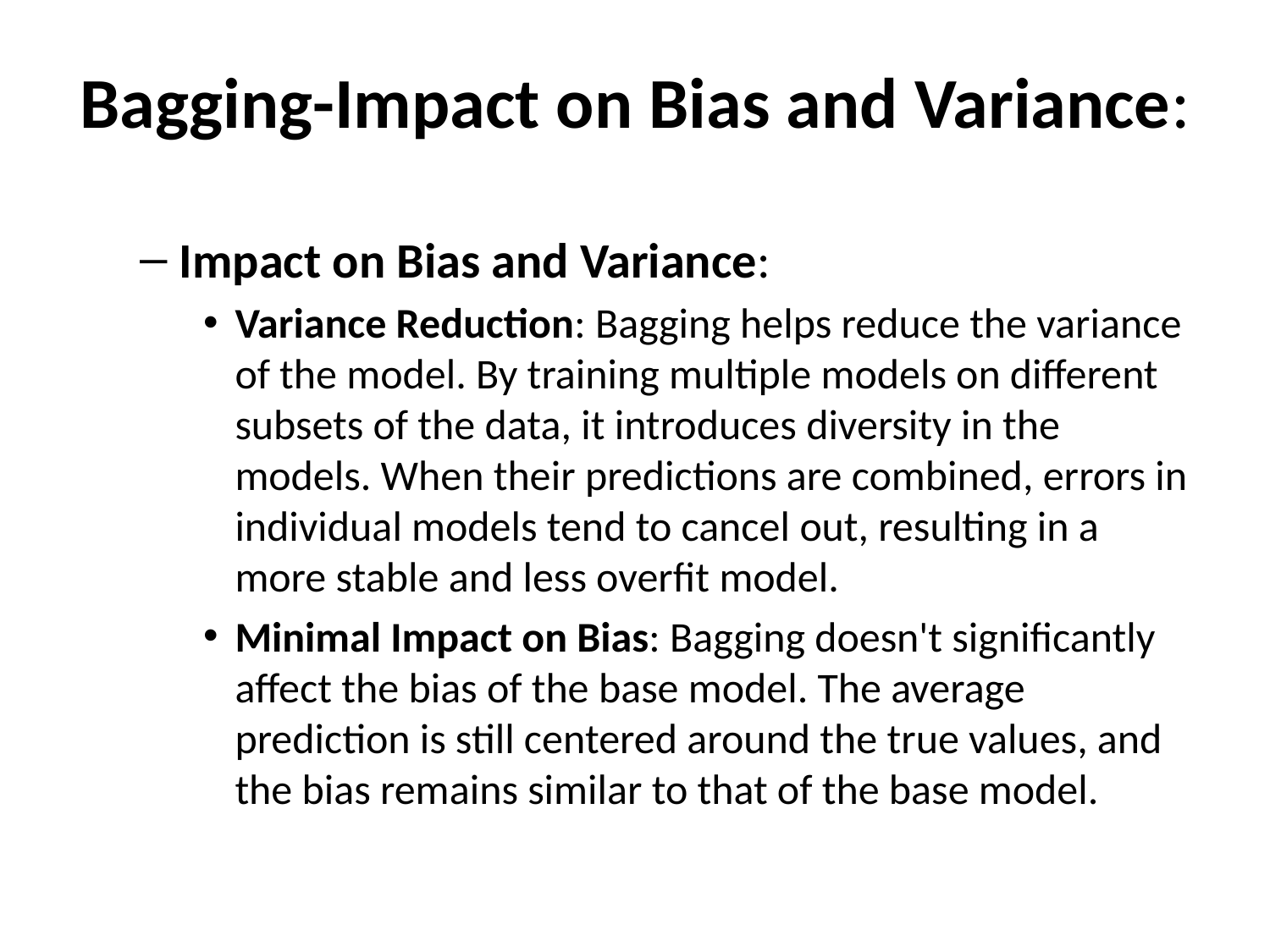

# Bagging-Impact on Bias and Variance:
Impact on Bias and Variance:
Variance Reduction: Bagging helps reduce the variance of the model. By training multiple models on different subsets of the data, it introduces diversity in the models. When their predictions are combined, errors in individual models tend to cancel out, resulting in a more stable and less overfit model.
Minimal Impact on Bias: Bagging doesn't significantly affect the bias of the base model. The average prediction is still centered around the true values, and the bias remains similar to that of the base model.